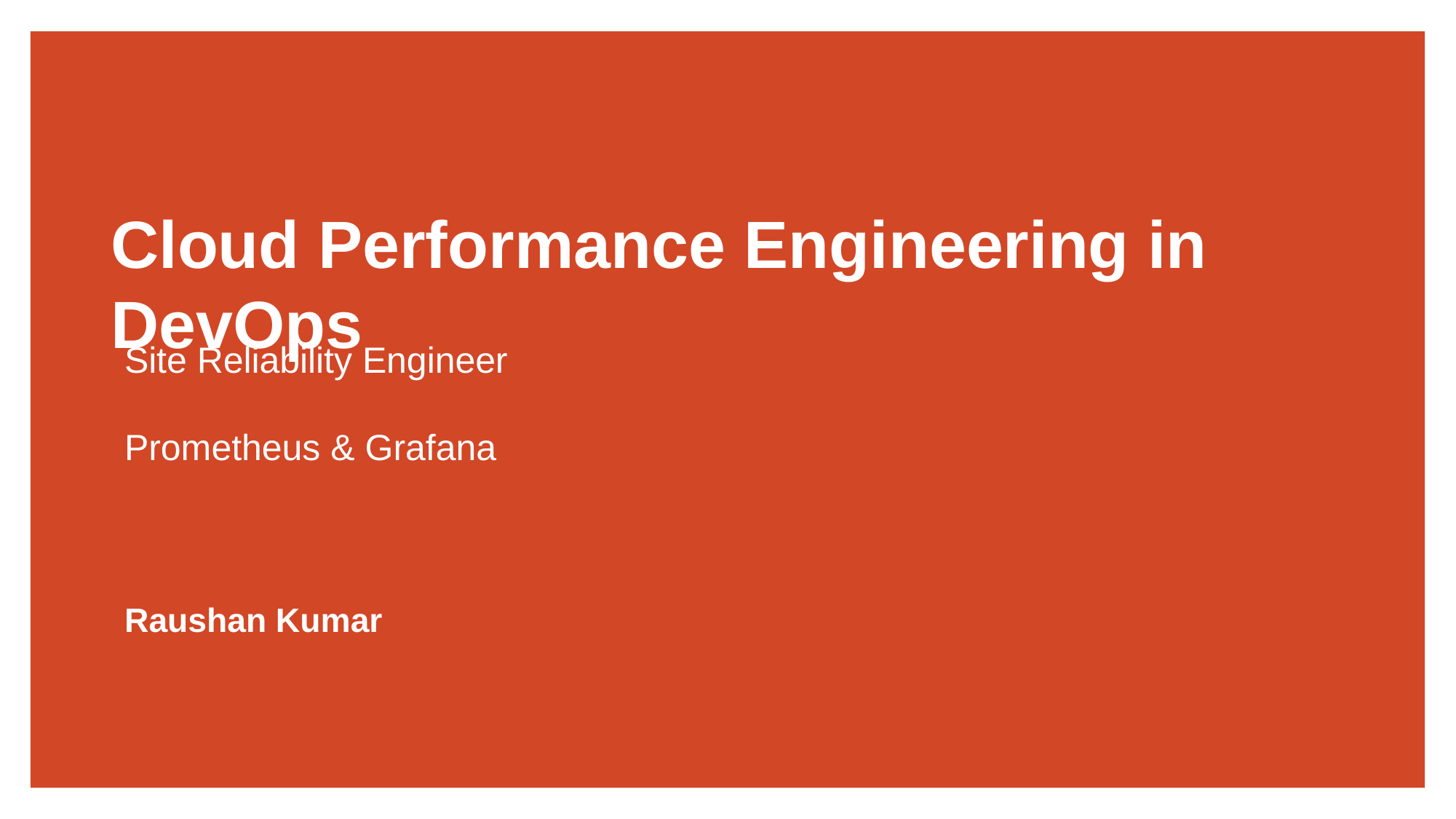

Cloud Performance Engineering in DevOps
Site Reliability Engineer
Prometheus & Grafana
Raushan Kumar